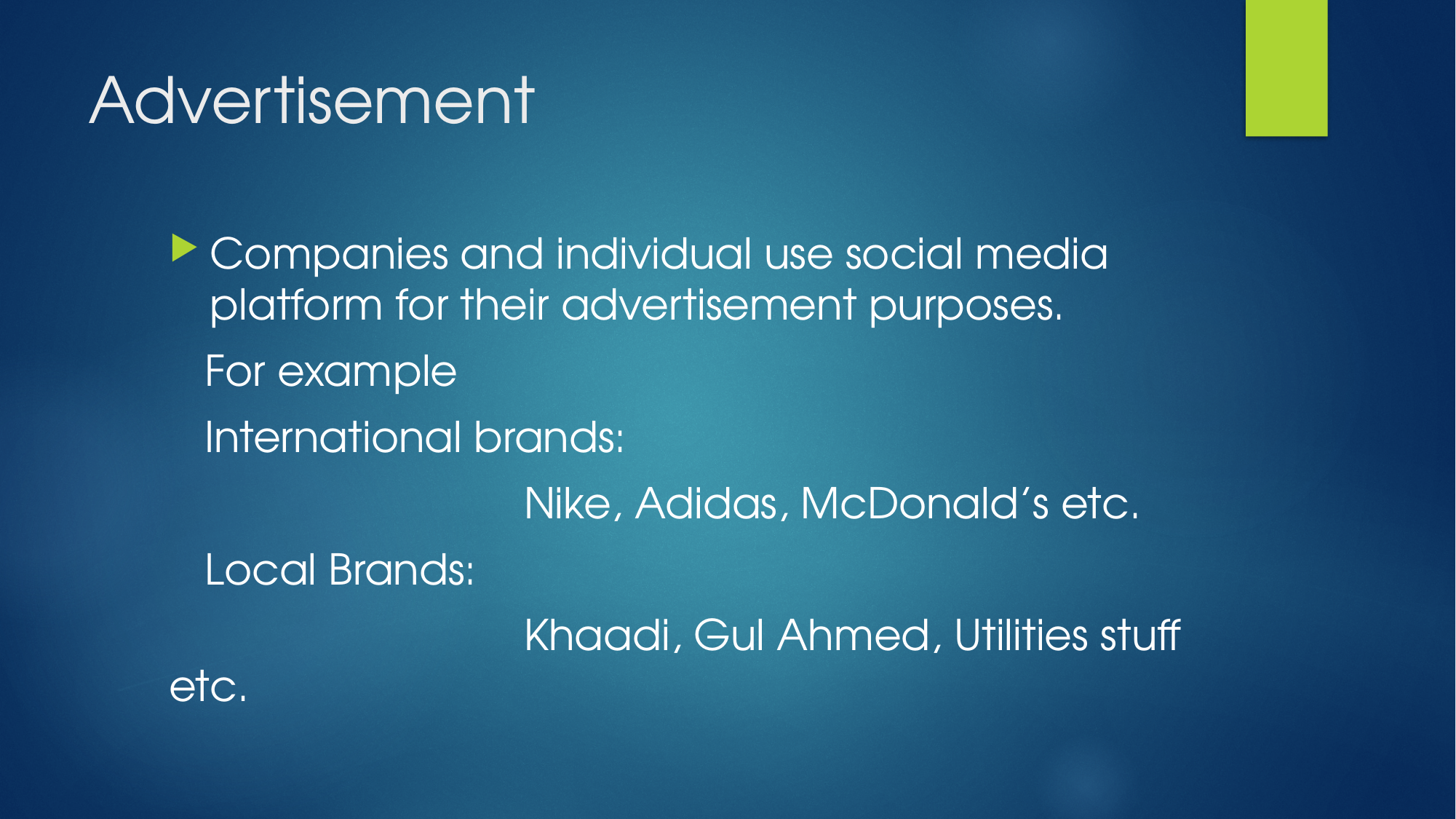

# Advertisement
Companies and individual use social media platform for their advertisement purposes.
   For example
   International brands:
                              Nike, Adidas, McDonald’s etc.
   Local Brands:
                              Khaadi, Gul Ahmed, Utilities stuff etc.